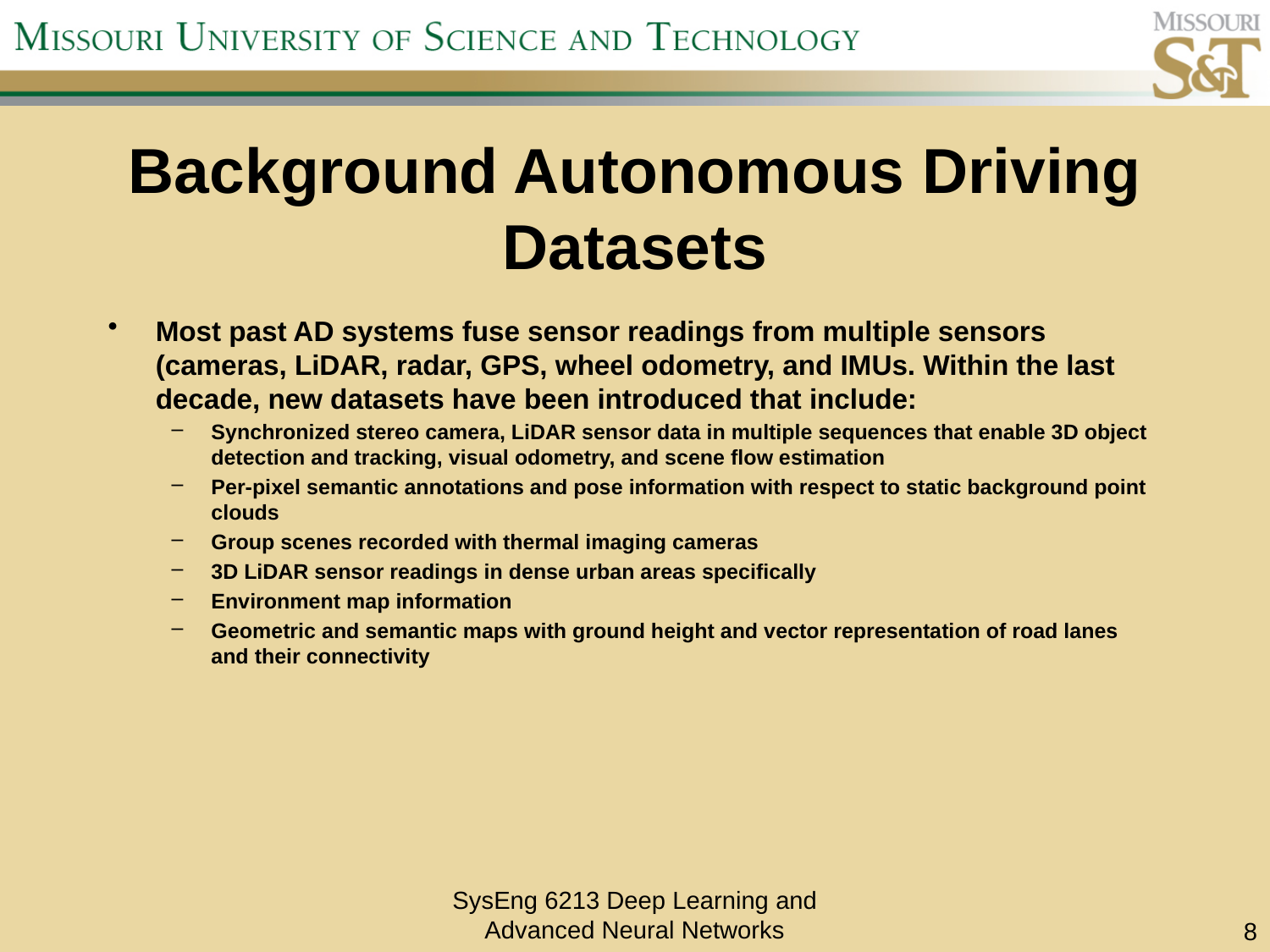

# Background Autonomous Driving Datasets
Most past AD systems fuse sensor readings from multiple sensors (cameras, LiDAR, radar, GPS, wheel odometry, and IMUs. Within the last decade, new datasets have been introduced that include:
Synchronized stereo camera, LiDAR sensor data in multiple sequences that enable 3D object detection and tracking, visual odometry, and scene flow estimation
Per-pixel semantic annotations and pose information with respect to static background point clouds
Group scenes recorded with thermal imaging cameras
3D LiDAR sensor readings in dense urban areas specifically
Environment map information
Geometric and semantic maps with ground height and vector representation of road lanes and their connectivity
SysEng 6213 Deep Learning and Advanced Neural Networks
8